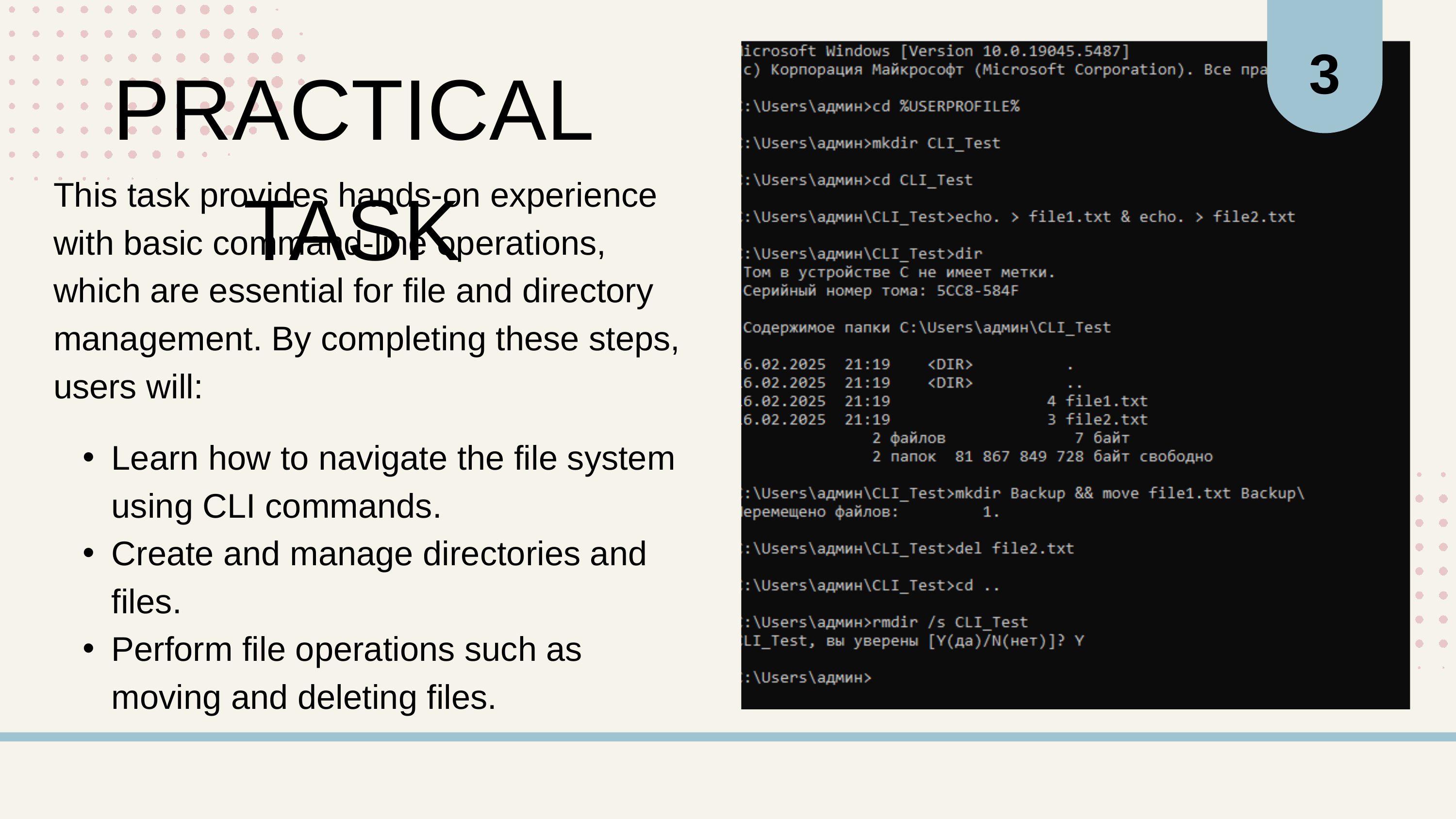

3

PRACTICAL TASK

This task provides hands-on experience with basic command-line operations, which are essential for file and directory management. By completing these steps, users will:

Learn how to navigate the file system using CLI commands.
Create and manage directories and files.
Perform file operations such as moving and deleting files.